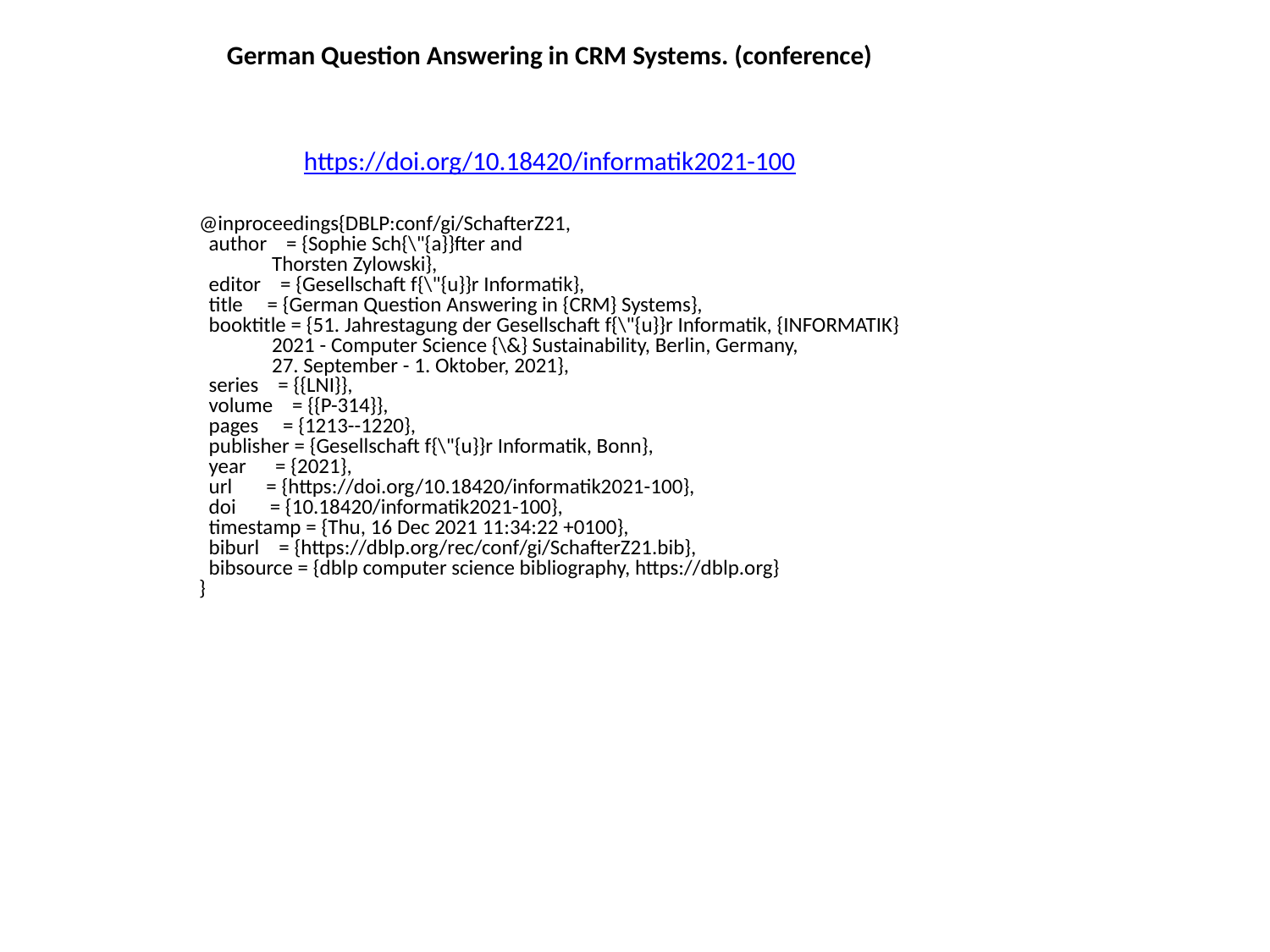

German Question Answering in CRM Systems. (conference)

https://doi.org/10.18420/informatik2021-100

@inproceedings{DBLP:conf/gi/SchafterZ21,
  author    = {Sophie Sch{\"{a}}fter and
               Thorsten Zylowski},
  editor    = {Gesellschaft f{\"{u}}r Informatik},
  title     = {German Question Answering in {CRM} Systems},
  booktitle = {51. Jahrestagung der Gesellschaft f{\"{u}}r Informatik, {INFORMATIK}
               2021 - Computer Science {\&} Sustainability, Berlin, Germany,
               27. September - 1. Oktober, 2021},
  series    = {{LNI}},
  volume    = {{P-314}},
  pages     = {1213--1220},
  publisher = {Gesellschaft f{\"{u}}r Informatik, Bonn},
  year      = {2021},
  url       = {https://doi.org/10.18420/informatik2021-100},
  doi       = {10.18420/informatik2021-100},
  timestamp = {Thu, 16 Dec 2021 11:34:22 +0100},
  biburl    = {https://dblp.org/rec/conf/gi/SchafterZ21.bib},
  bibsource = {dblp computer science bibliography, https://dblp.org}
}